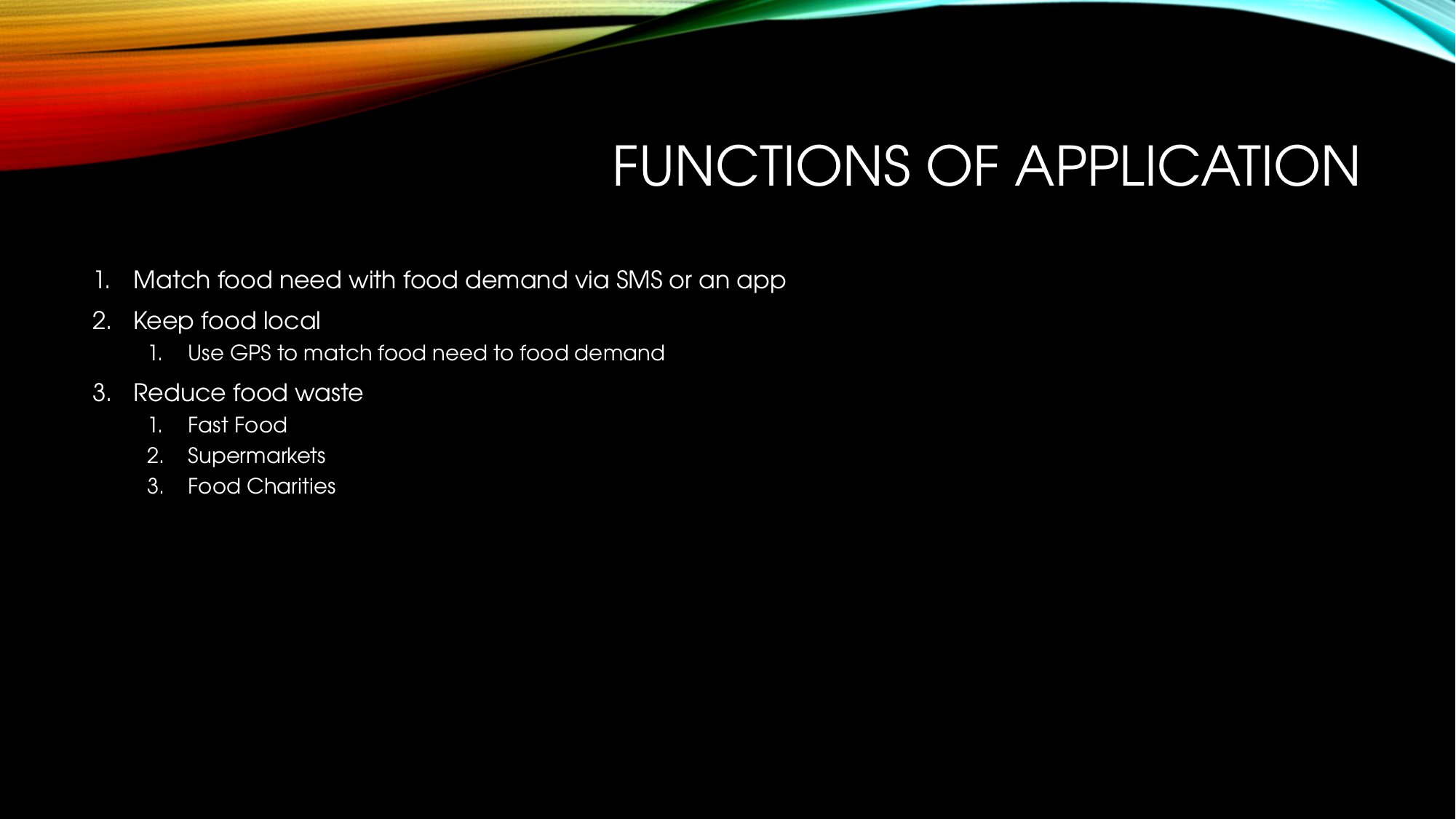

# Functions of application
Match food need with food demand via SMS or an app
Keep food local
Use GPS to match food need to food demand
Reduce food waste
Fast Food
Supermarkets
Food Charities